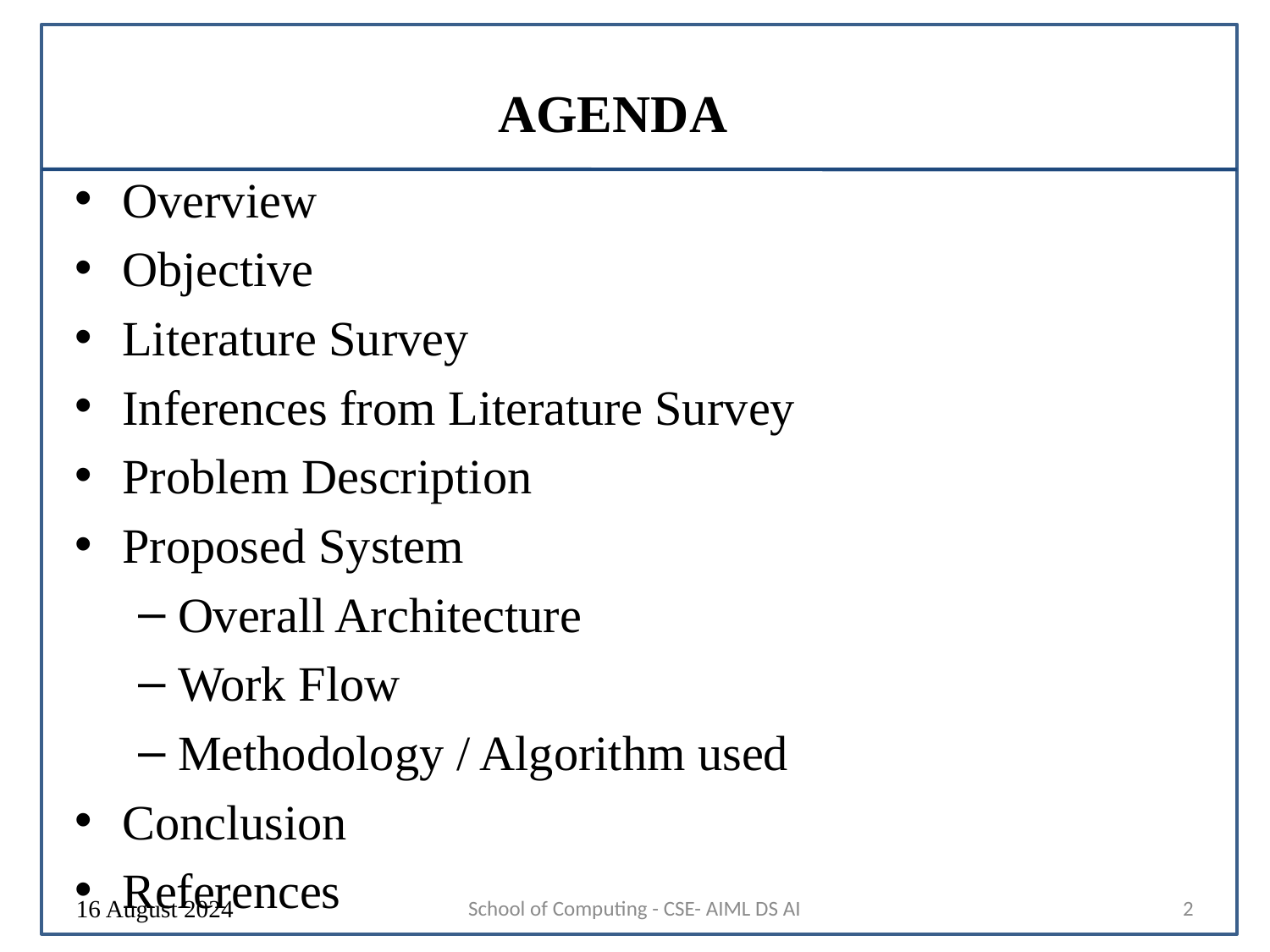

# AGENDA
Overview
Objective
Literature Survey
Inferences from Literature Survey
Problem Description
Proposed System
Overall Architecture
Work Flow
Methodology / Algorithm used
Conclusion
References

16 August 2024
School of Computing - CSE- AIML DS AI
2